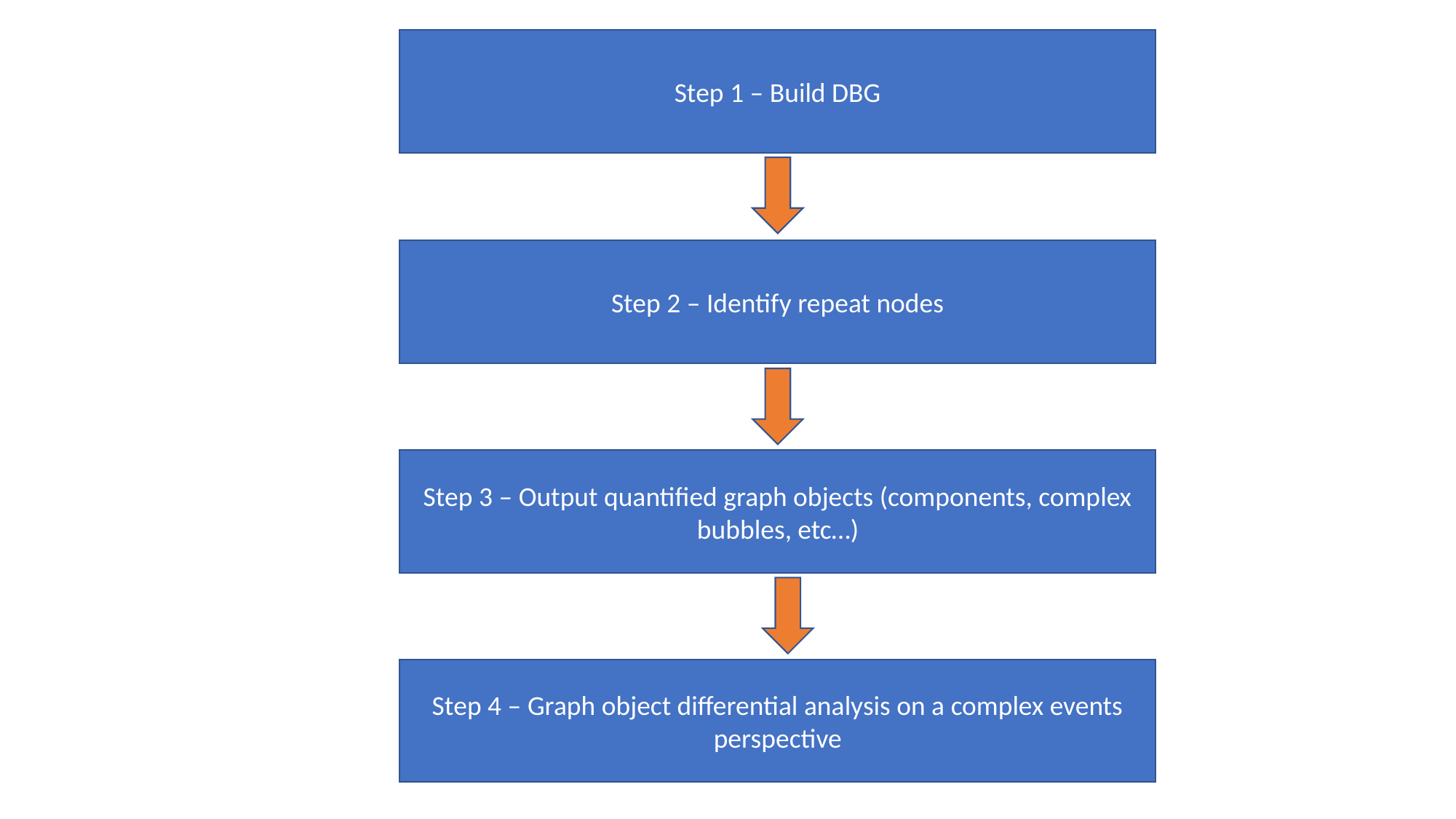

Step 1 – Build DBG

Step 2 – Identify repeat nodes

Step 3 – Output quantified graph objects (components, complex bubbles, etc…)

Step 4 – Graph object differential analysis on a complex events perspective